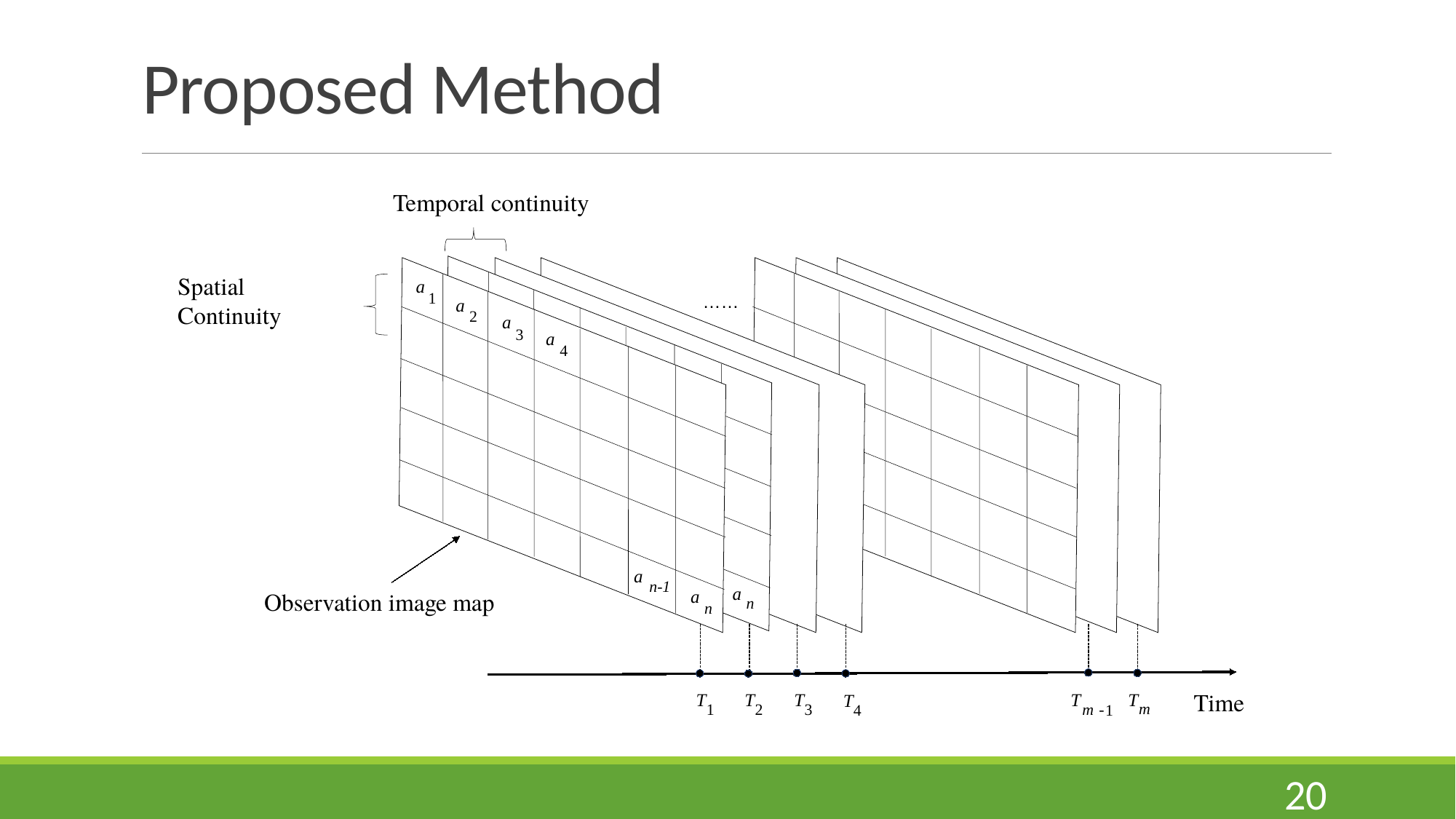

# Proposed Method

Temporal continuity

Spatial
Continuity

a
p
1

1

……

a
p
2

2

a
p
3
3

a
p

4
4

a
p
n-1
n
-
1
a
a
Observation image map
n
n

Time
T
T
T
T
T
T
m
1
2
3
-
m
4
1
20